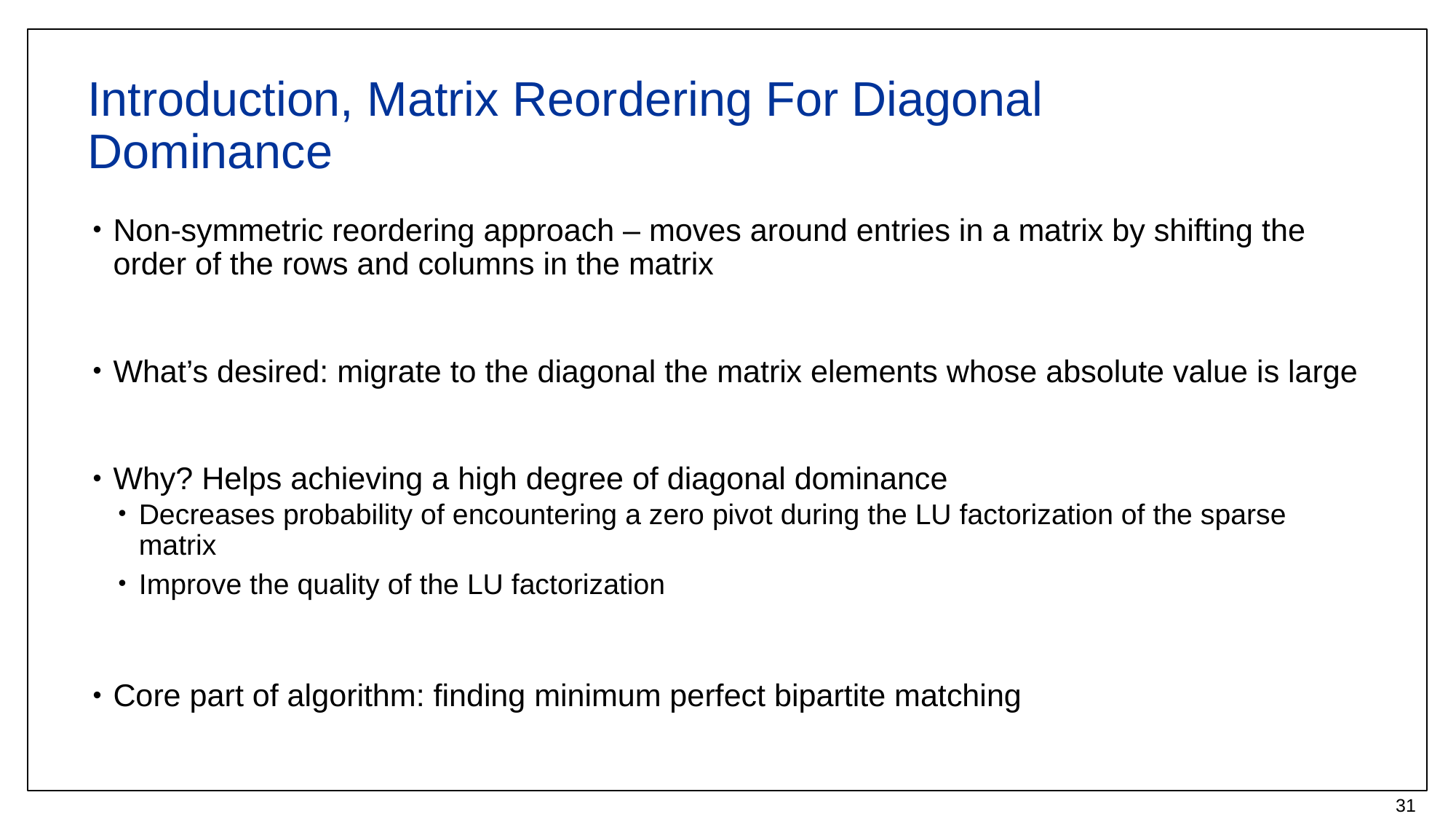

# Introduction, Matrix Reordering For Diagonal Dominance
Non-symmetric reordering approach – moves around entries in a matrix by shifting the order of the rows and columns in the matrix

What’s desired: migrate to the diagonal the matrix elements whose absolute value is large

Why? Helps achieving a high degree of diagonal dominance
Decreases probability of encountering a zero pivot during the LU factorization of the sparse matrix
Improve the quality of the LU factorization

Core part of algorithm: finding minimum perfect bipartite matching

31